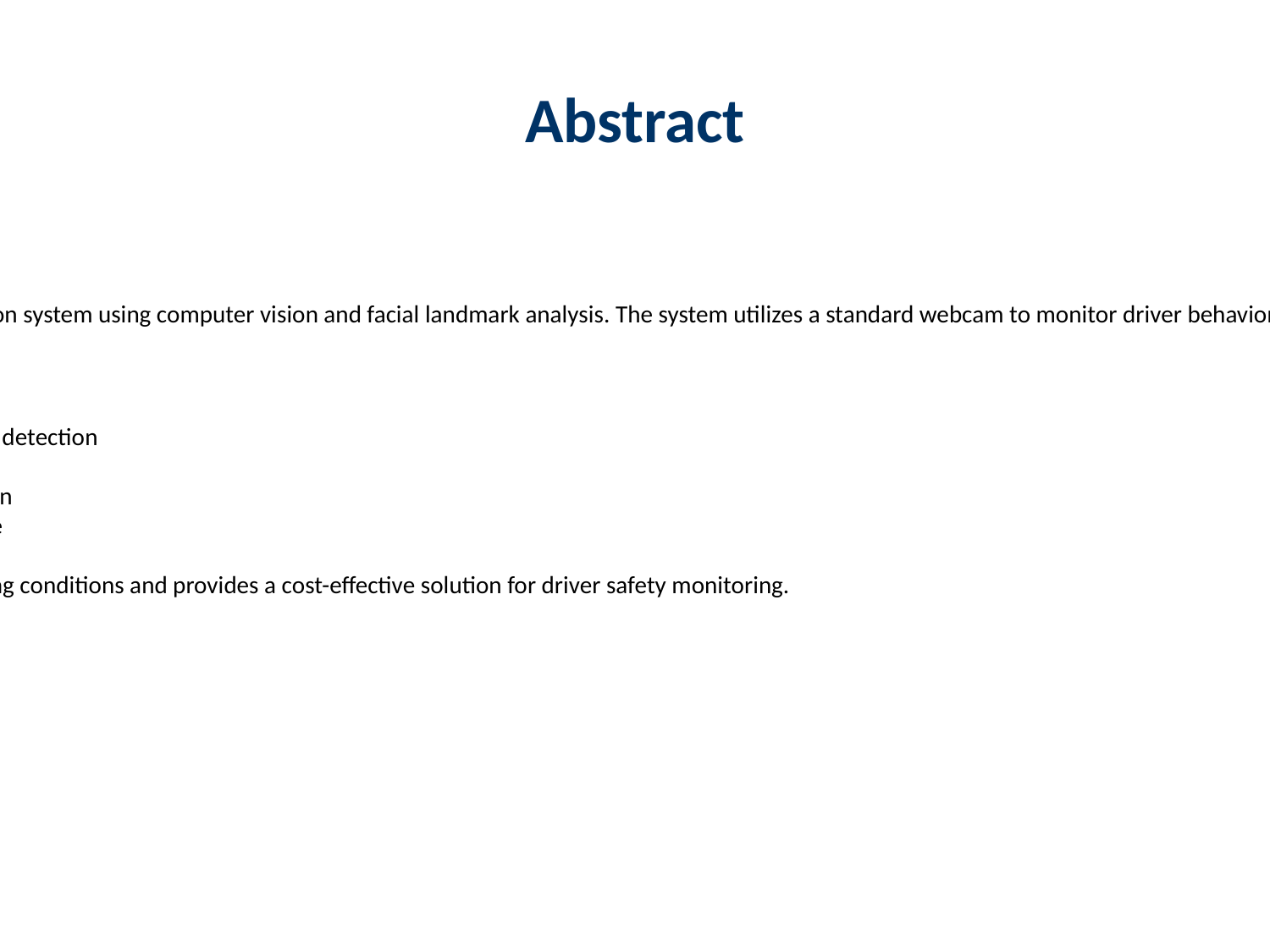

# Abstract

This paper presents a real-time driver drowsiness detection system using computer vision and facial landmark analysis. The system utilizes a standard webcam to monitor driver behavior and detect signs of fatigue through eye closure patterns.

Key Features:
• Real-time monitoring using OpenCV and dlib
• Eye Aspect Ratio (EAR) calculation for drowsiness detection
• Audio-visual alerts for immediate response
• Configurable thresholds for personalized detection
• Performance of 15-20 FPS on consumer hardware

The system demonstrates 95%+ accuracy in normal lighting conditions and provides a cost-effective solution for driver safety monitoring.